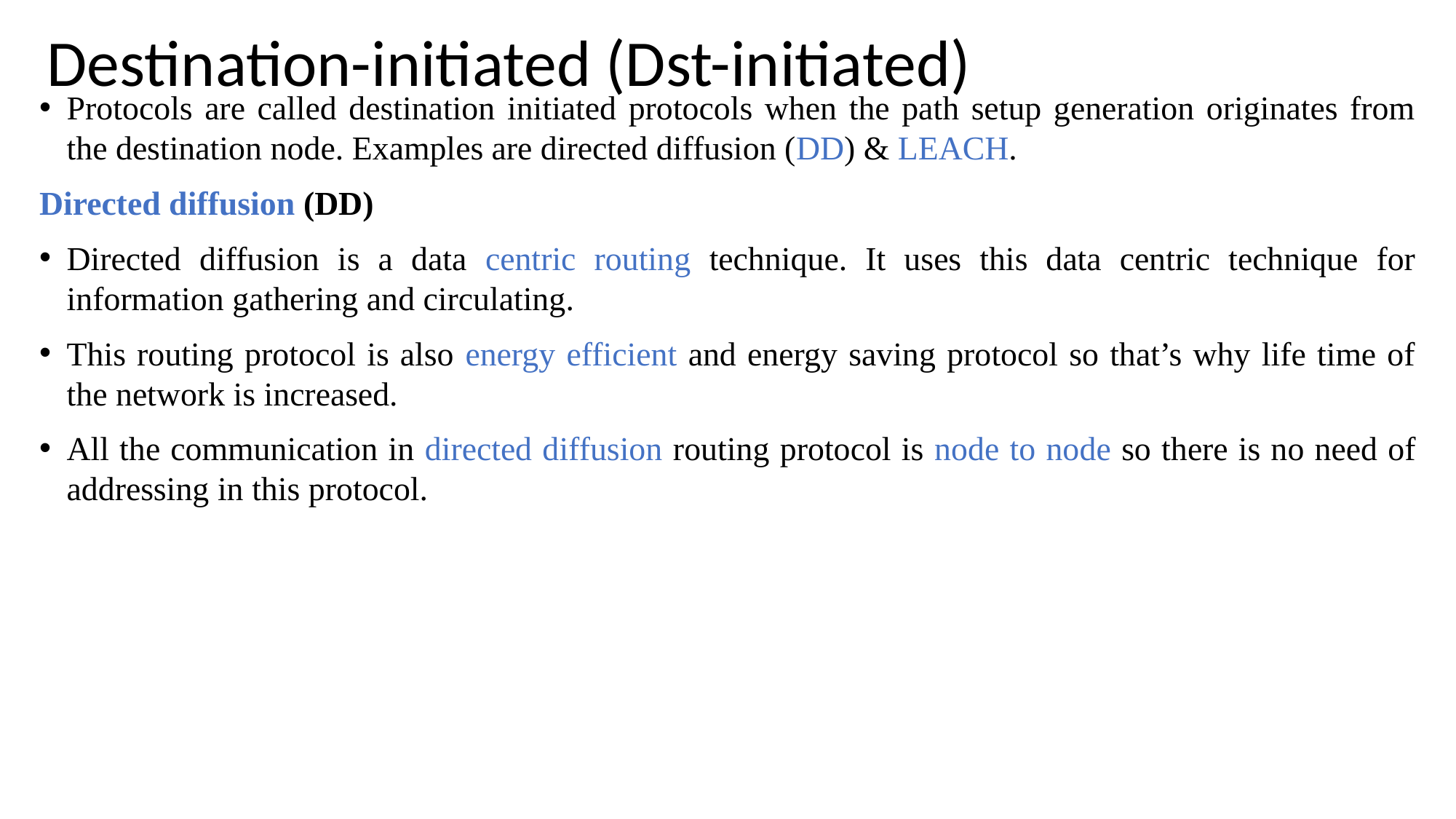

# Destination-initiated (Dst-initiated)
Protocols are called destination initiated protocols when the path setup generation originates from the destination node. Examples are directed diffusion (DD) & LEACH.
Directed diffusion (DD)
Directed diffusion is a data centric routing technique. It uses this data centric technique for information gathering and circulating.
This routing protocol is also energy efficient and energy saving protocol so that’s why life time of the network is increased.
All the communication in directed diffusion routing protocol is node to node so there is no need of addressing in this protocol.